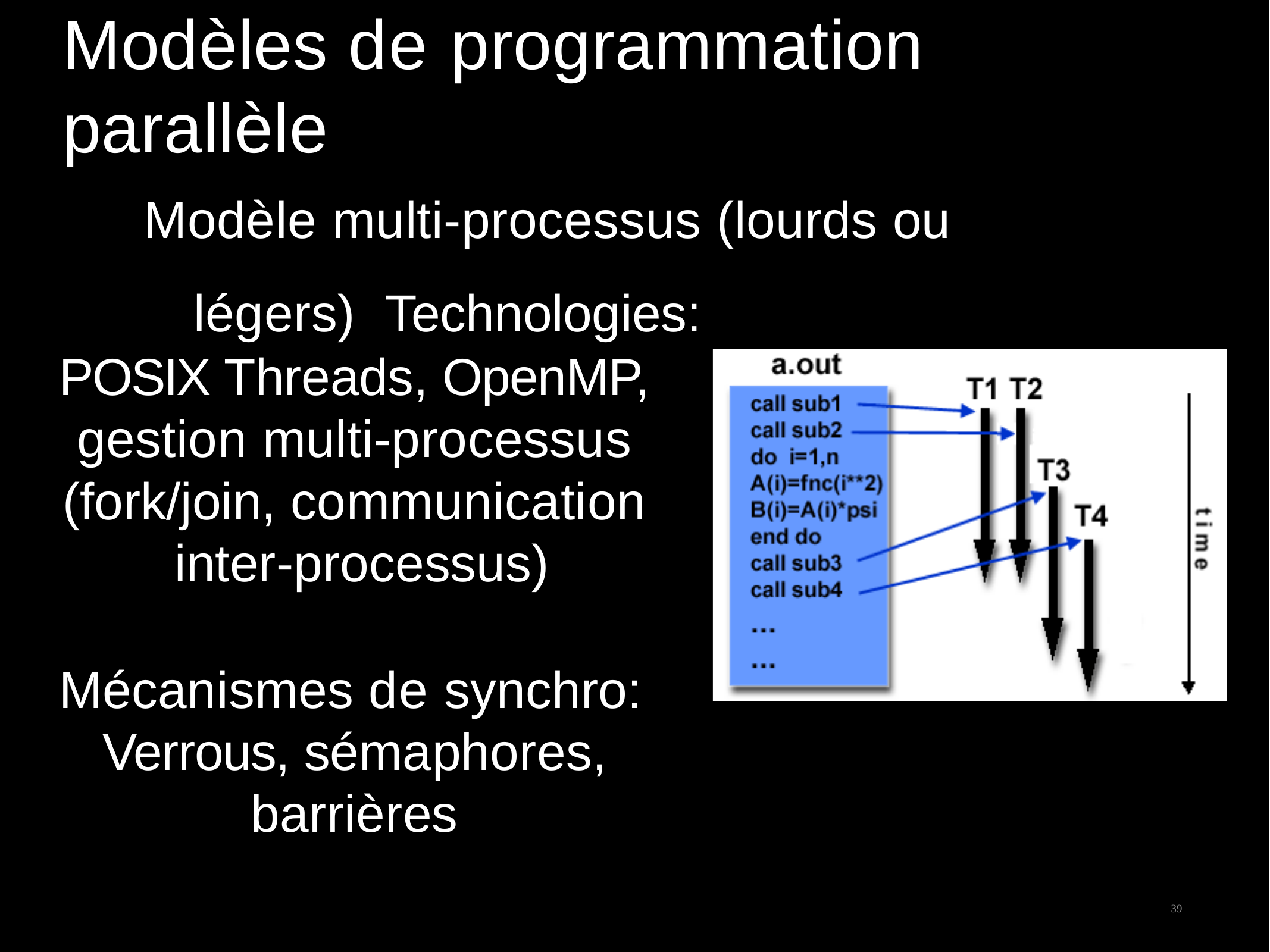

39
# Modèles de programmation parallèle
Modèle multi-processus (lourds ou légers)  Technologies:
POSIX Threads, OpenMP,  gestion multi-processus  (fork/join, communication  inter-processus)

Mécanismes de synchro:  Verrous, sémaphores,  barrières